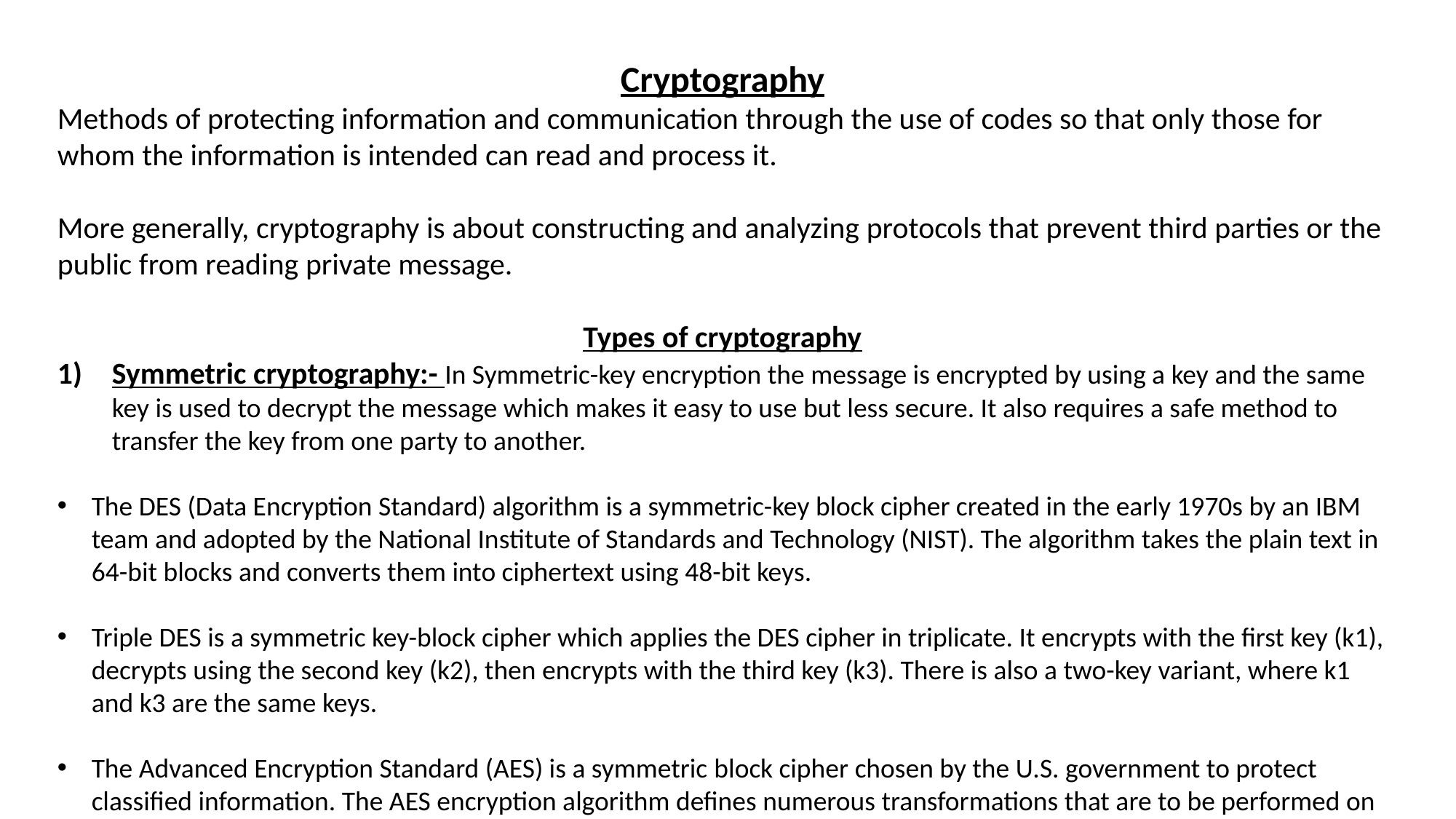

Cryptography
Methods of protecting information and communication through the use of codes so that only those for whom the information is intended can read and process it.

More generally, cryptography is about constructing and analyzing protocols that prevent third parties or the public from reading private message.

Types of cryptography
Symmetric cryptography:- In Symmetric-key encryption the message is encrypted by using a key and the same key is used to decrypt the message which makes it easy to use but less secure. It also requires a safe method to transfer the key from one party to another.

The DES (Data Encryption Standard) algorithm is a symmetric-key block cipher created in the early 1970s by an IBM team and adopted by the National Institute of Standards and Technology (NIST). The algorithm takes the plain text in 64-bit blocks and converts them into ciphertext using 48-bit keys.

Triple DES is a symmetric key-block cipher which applies the DES cipher in triplicate. It encrypts with the first key (k1), decrypts using the second key (k2), then encrypts with the third key (k3). There is also a two-key variant, where k1 and k3 are the same keys.

The Advanced Encryption Standard (AES) is a symmetric block cipher chosen by the U.S. government to protect classified information. The AES encryption algorithm defines numerous transformations that are to be performed on data stored in an array. The first step of the cipher is to put the data into an array, after which the cipher transformations are repeated over multiple encryption rounds.